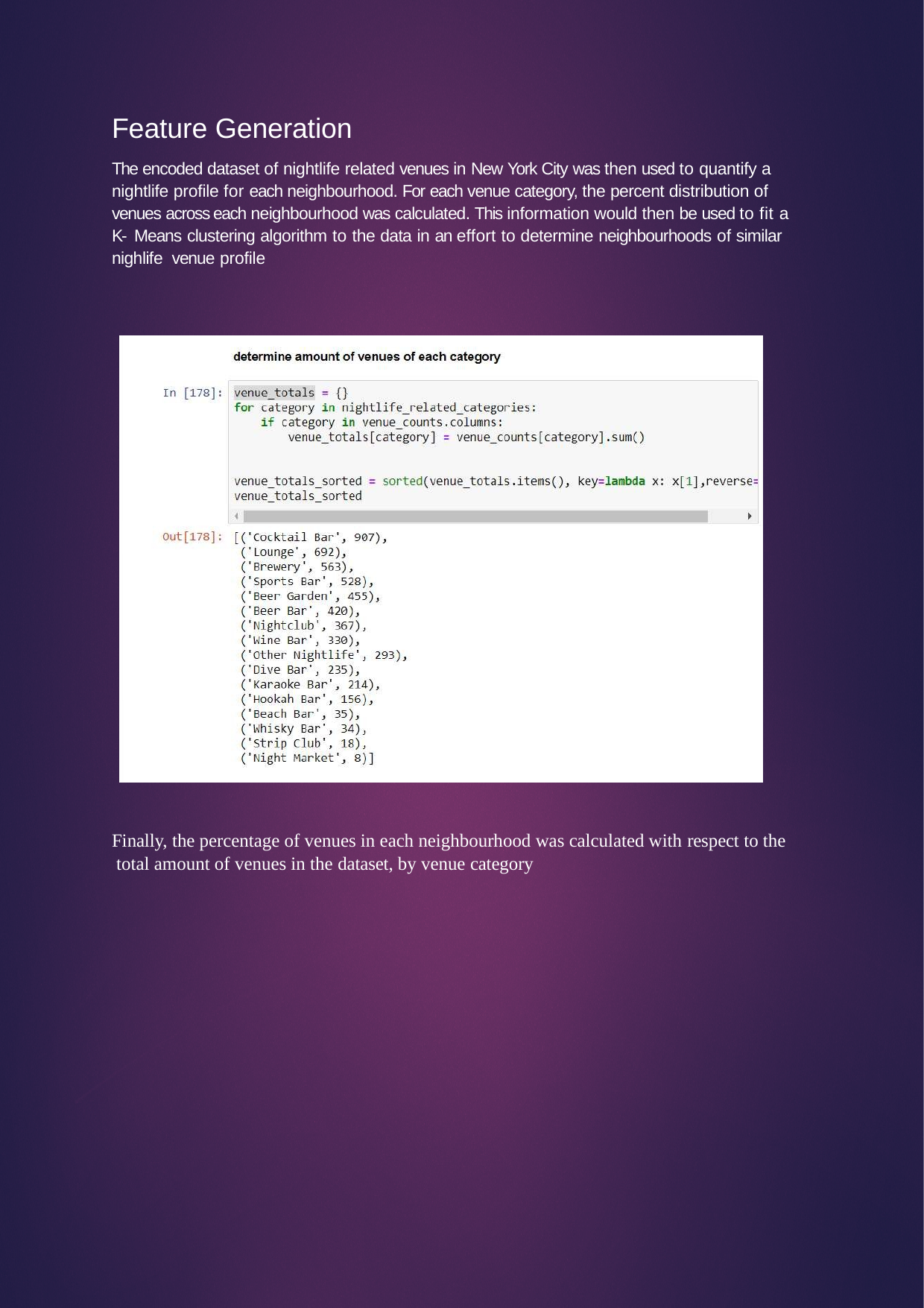

Feature Generation
The encoded dataset of nightlife related venues in New York City was then used to quantify a  nightlife profile for each neighbourhood. For each venue category, the percent distribution of  venues across each neighbourhood was calculated. This information would then be used to fit a K-  Means clustering algorithm to the data in an effort to determine neighbourhoods of similar nighlife  venue profile

Finally, the percentage of venues in each neighbourhood was calculated with respect to the  total amount of venues in the dataset, by venue category